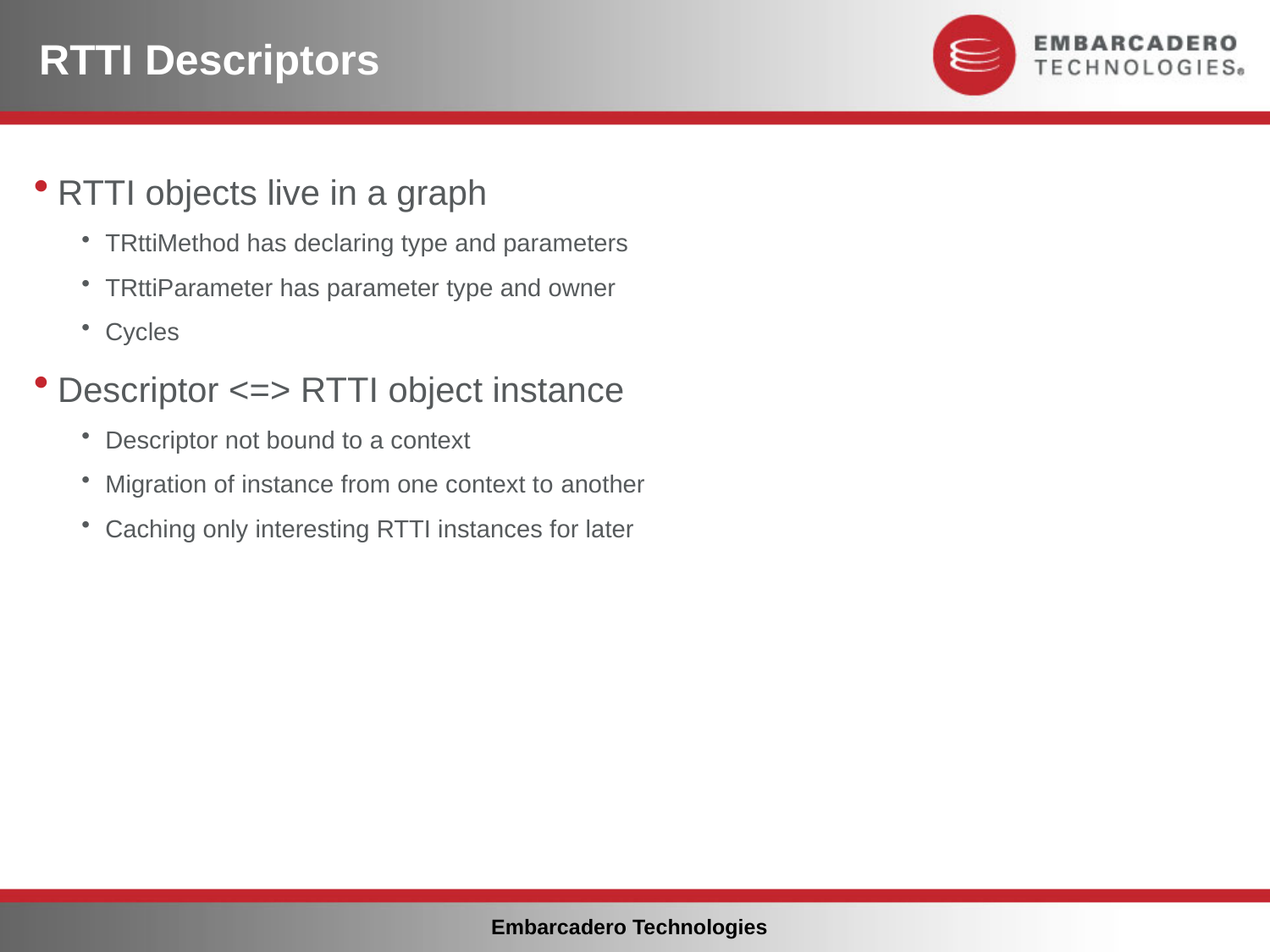

# RTTI Descriptors
RTTI objects live in a graph
TRttiMethod has declaring type and parameters
TRttiParameter has parameter type and owner
Cycles
Descriptor <=> RTTI object instance
Descriptor not bound to a context
Migration of instance from one context to another
Caching only interesting RTTI instances for later